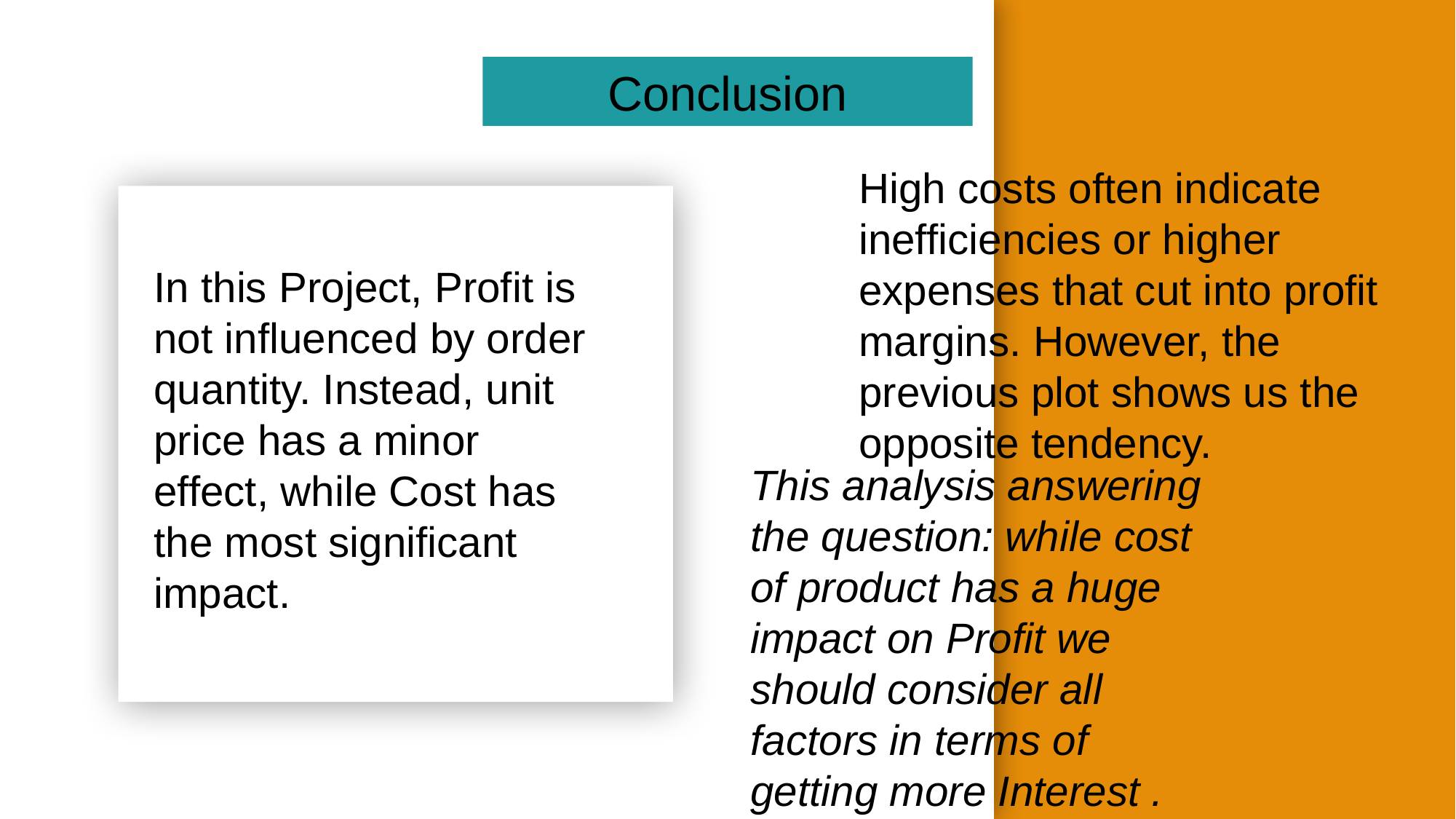

Conclusion
High costs often indicate inefficiencies or higher expenses that cut into profit margins. However, the previous plot shows us the opposite tendency.
This analysis answering the question: while cost of product has a huge impact on Profit we should consider all factors in terms of getting more Profit . This analysis answering the question: while cost of product has a huge impact on Profit we should consider all factors in terms of getting more Profit . This analysis answering the question: while cost of product has a huge impact on Profit we should consider all factors in terms of getting more Profit . This analysis answering the question: while cost of product has a huge impact on Profit we should consider all factors in terms of getting more Profit .
In this Project, Profit is not influenced by order quantity. Instead, unit price has a minor effect, while Cost has the most significant impact.
This analysis answering the question: while cost of product has a huge impact on Profit we should consider all factors in terms of getting more Interest .